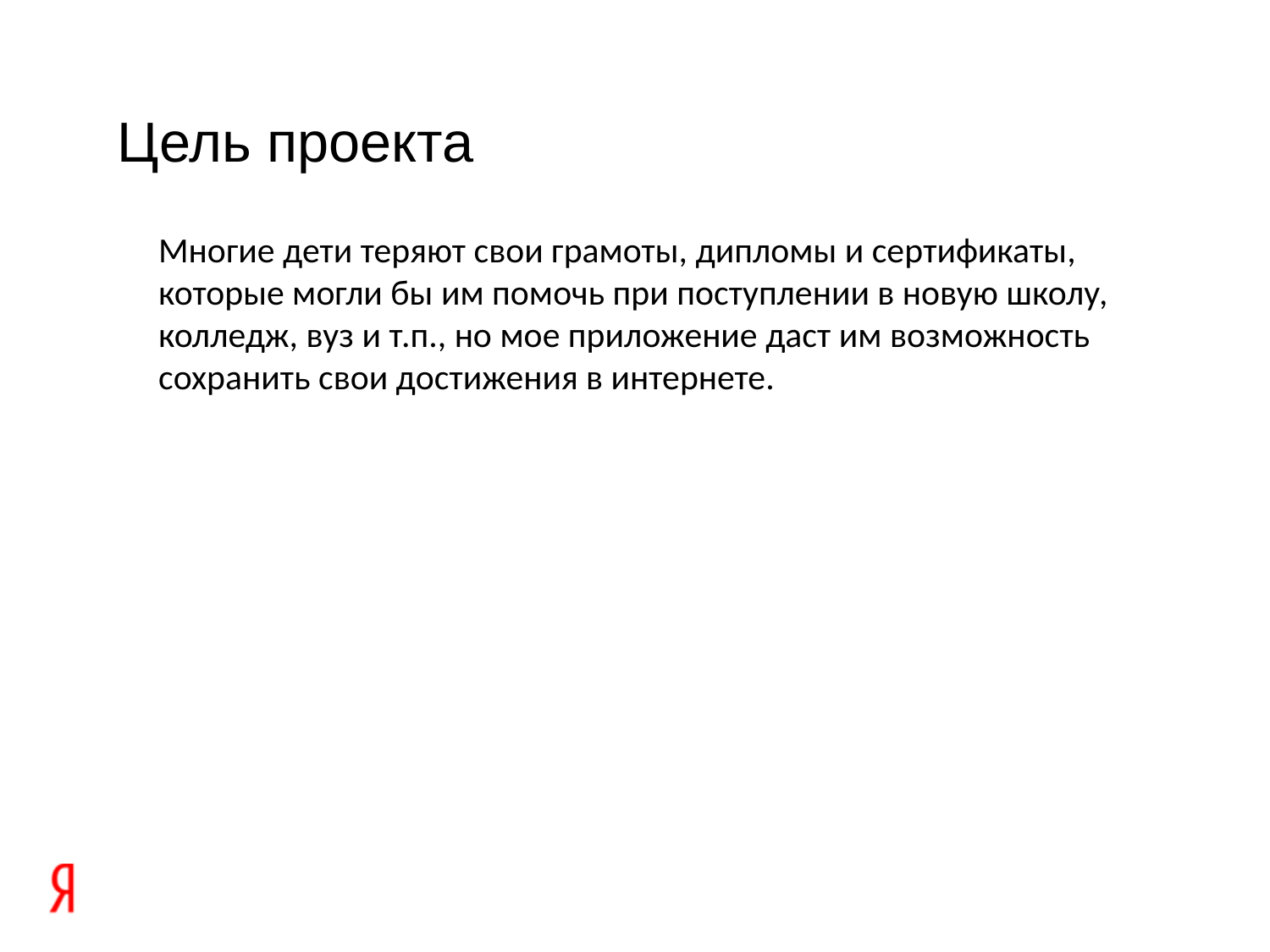

Цель проекта
Многие дети теряют свои грамоты, дипломы и сертификаты, которые могли бы им помочь при поступлении в новую школу, колледж, вуз и т.п., но мое приложение даст им возможность сохранить свои достижения в интернете.